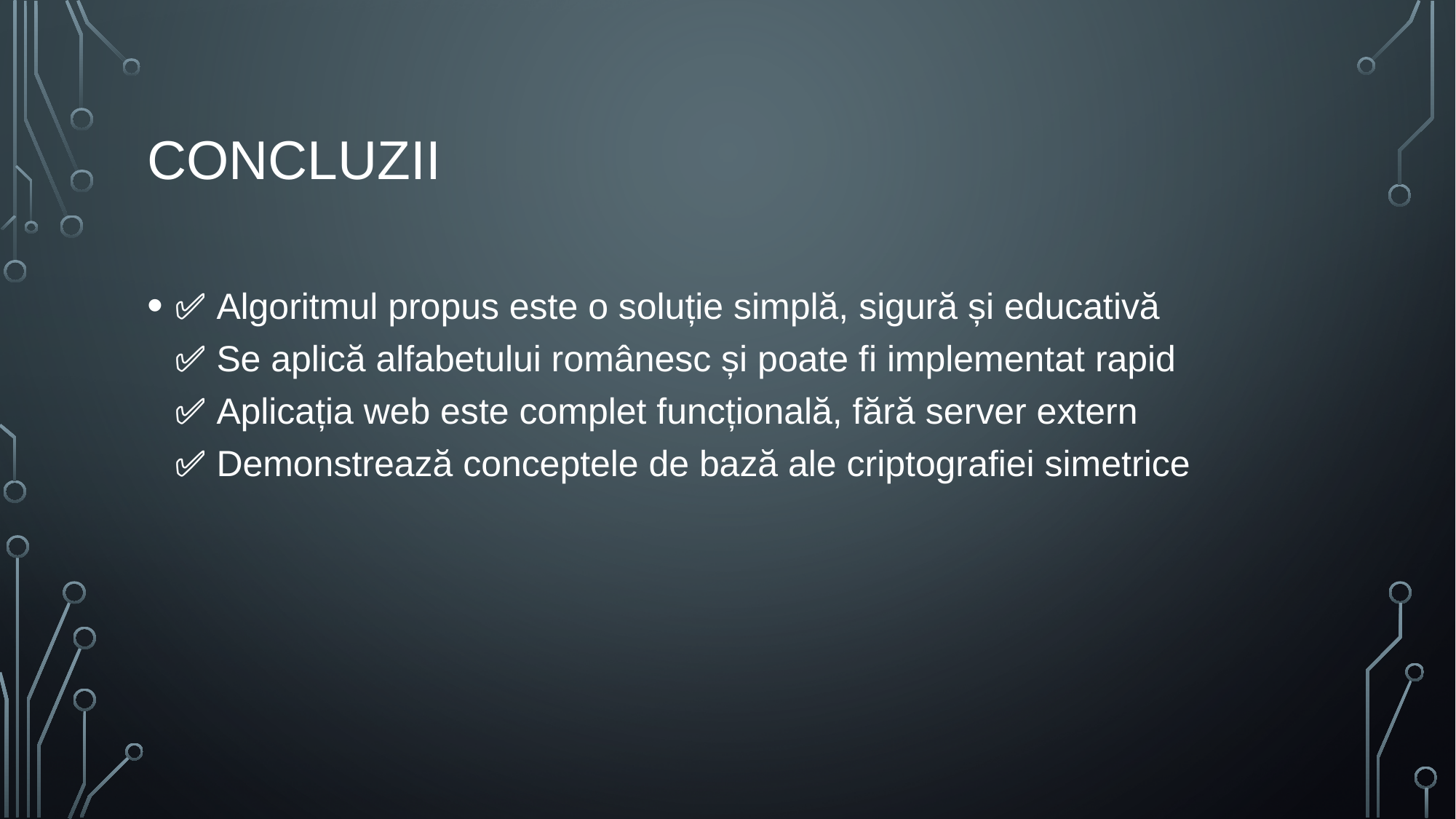

# Concluzii
✅ Algoritmul propus este o soluție simplă, sigură și educativă
✅ Se aplică alfabetului românesc și poate fi implementat rapid
✅ Aplicația web este complet funcțională, fără server extern
✅ Demonstrează conceptele de bază ale criptografiei simetrice